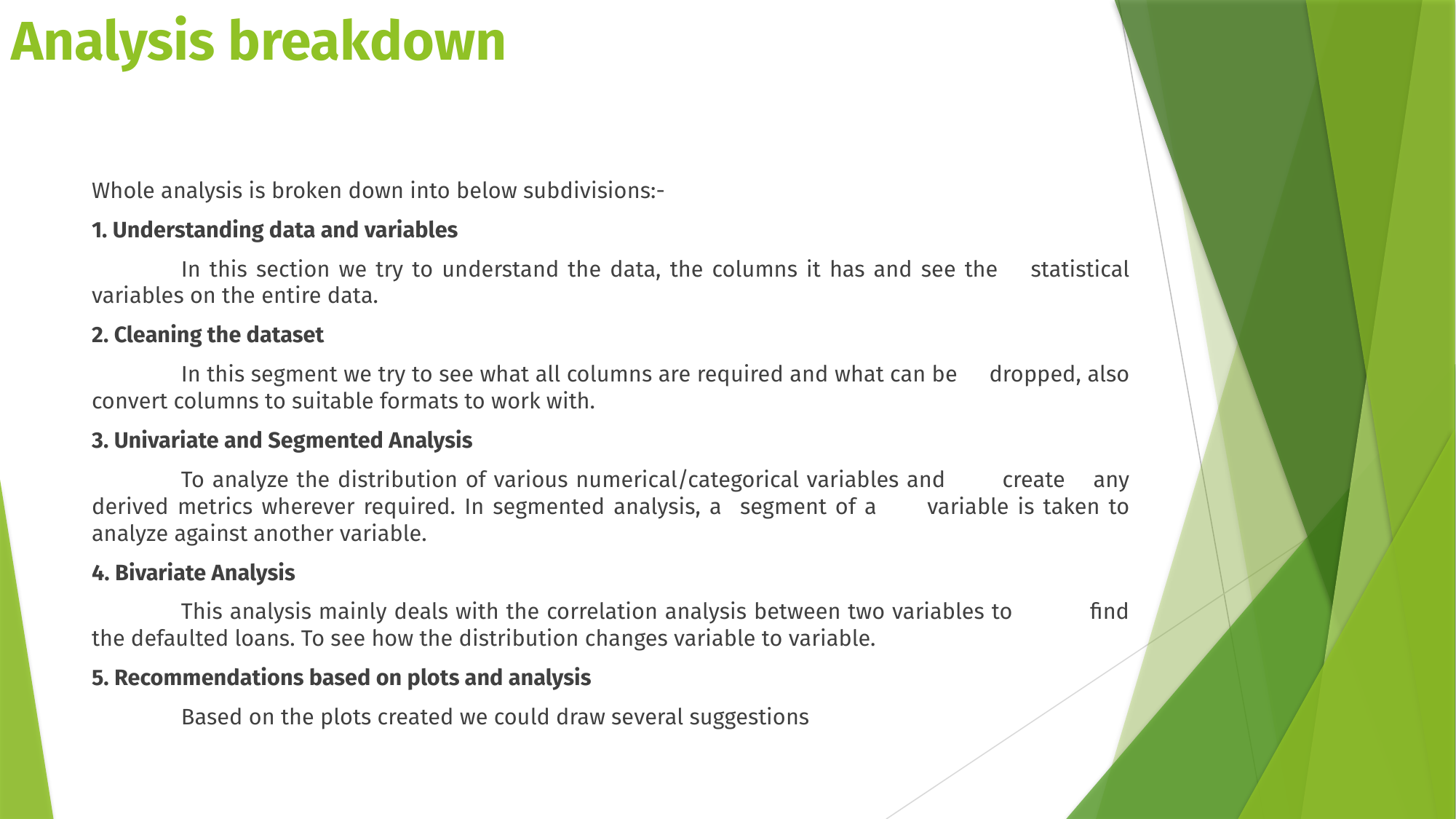

# Analysis breakdown
Whole analysis is broken down into below subdivisions:-
1. Understanding data and variables
	In this section we try to understand the data, the columns it has and see the 	statistical variables on the entire data.
2. Cleaning the dataset
	In this segment we try to see what all columns are required and what can be 	dropped, also convert columns to suitable formats to work with.
3. Univariate and Segmented Analysis
	To analyze the distribution of various numerical/categorical variables and 	create 	any derived metrics wherever required. In segmented analysis, a 	segment of a 	variable is taken to analyze against another variable.
4. Bivariate Analysis
	This analysis mainly deals with the correlation analysis between two variables to 	find the defaulted loans. To see how the distribution changes variable to variable.
5. Recommendations based on plots and analysis
	Based on the plots created we could draw several suggestions